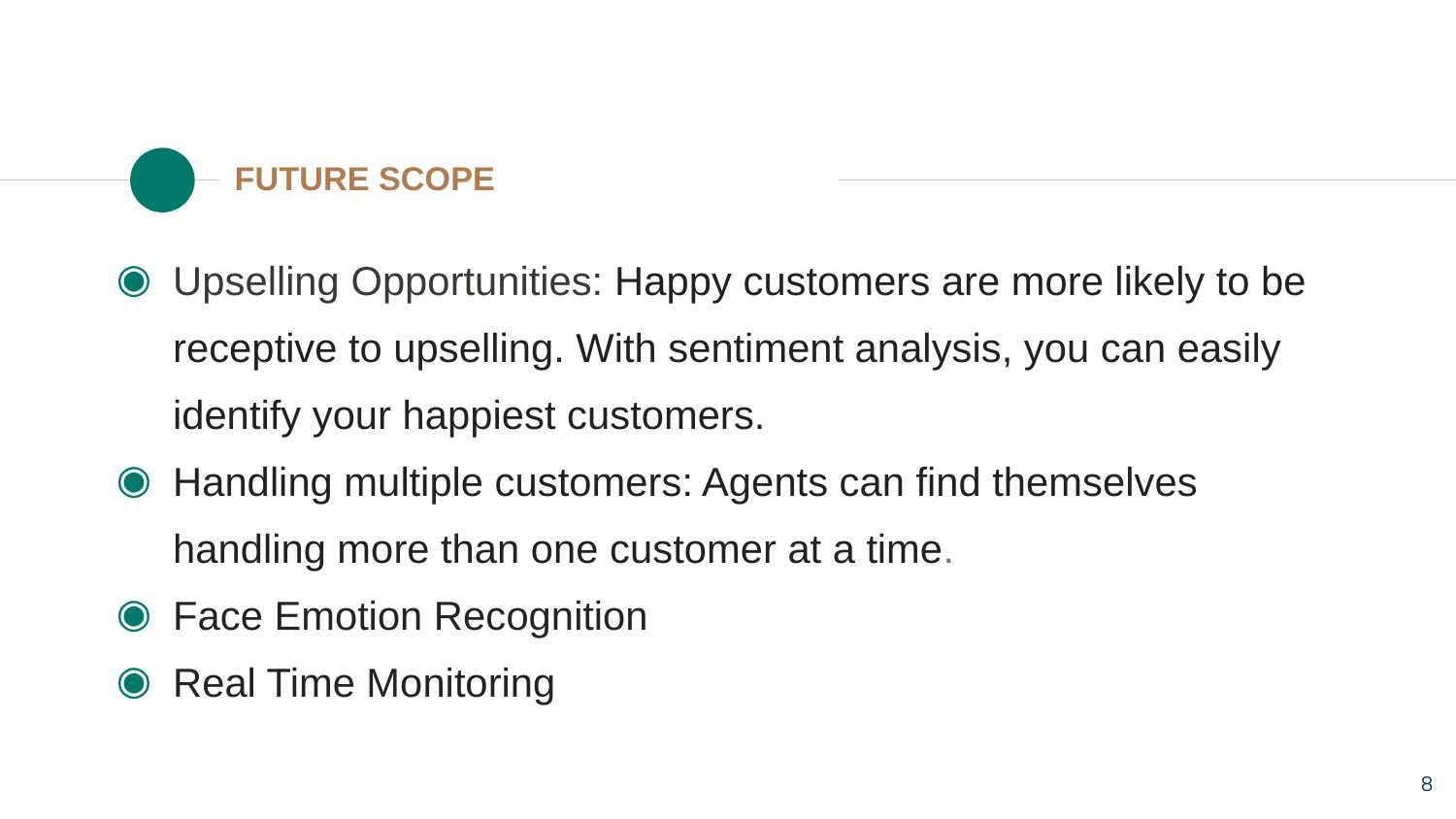

# FUTURE SCOPE
Upselling Opportunities: Happy customers are more likely to be receptive to upselling. With sentiment analysis, you can easily identify your happiest customers.
Handling multiple customers: Agents can find themselves handling more than one customer at a time.
Face Emotion Recognition
Real Time Monitoring

8